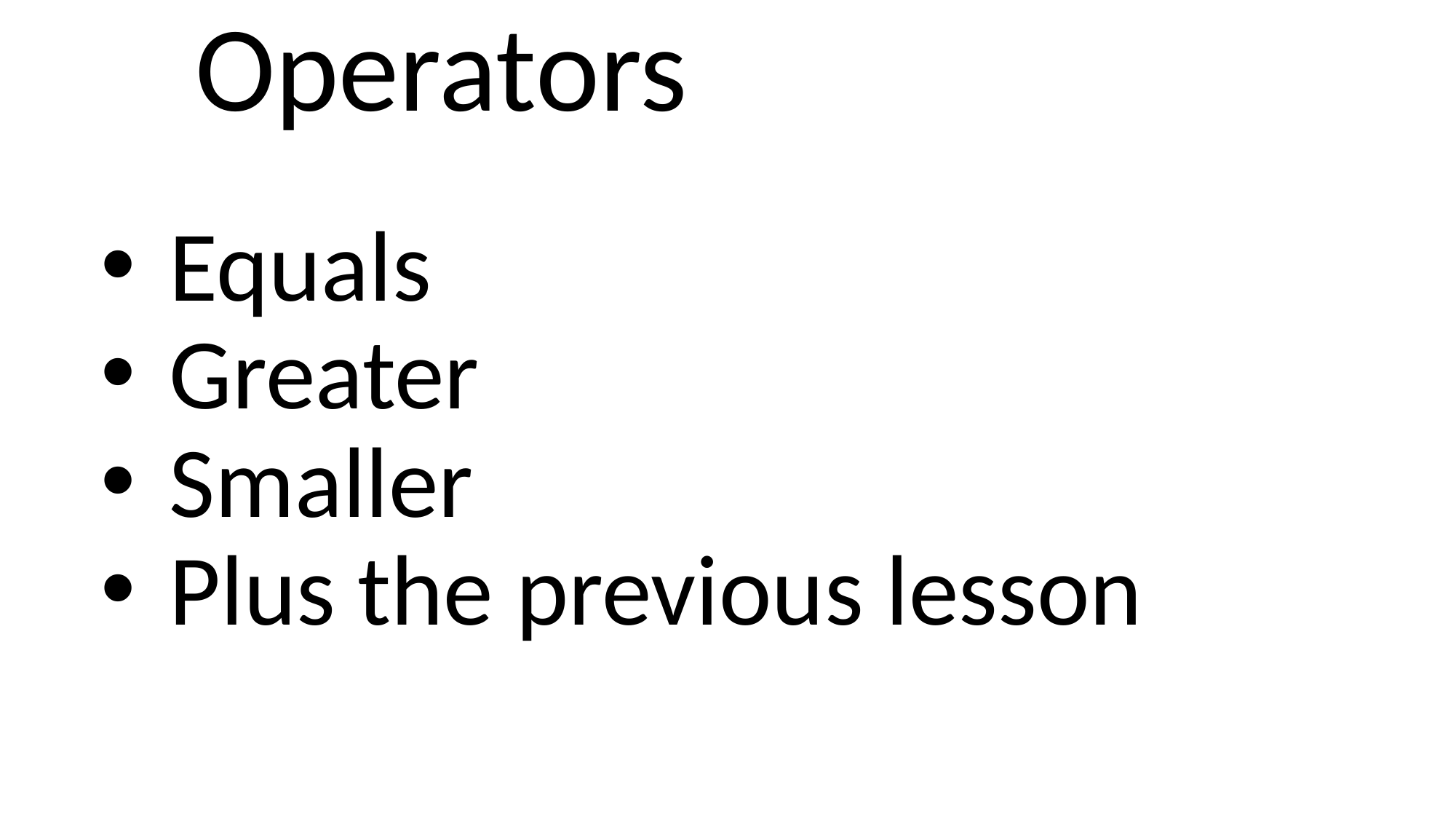

Operators
Equals
Greater
Smaller
Plus the previous lesson